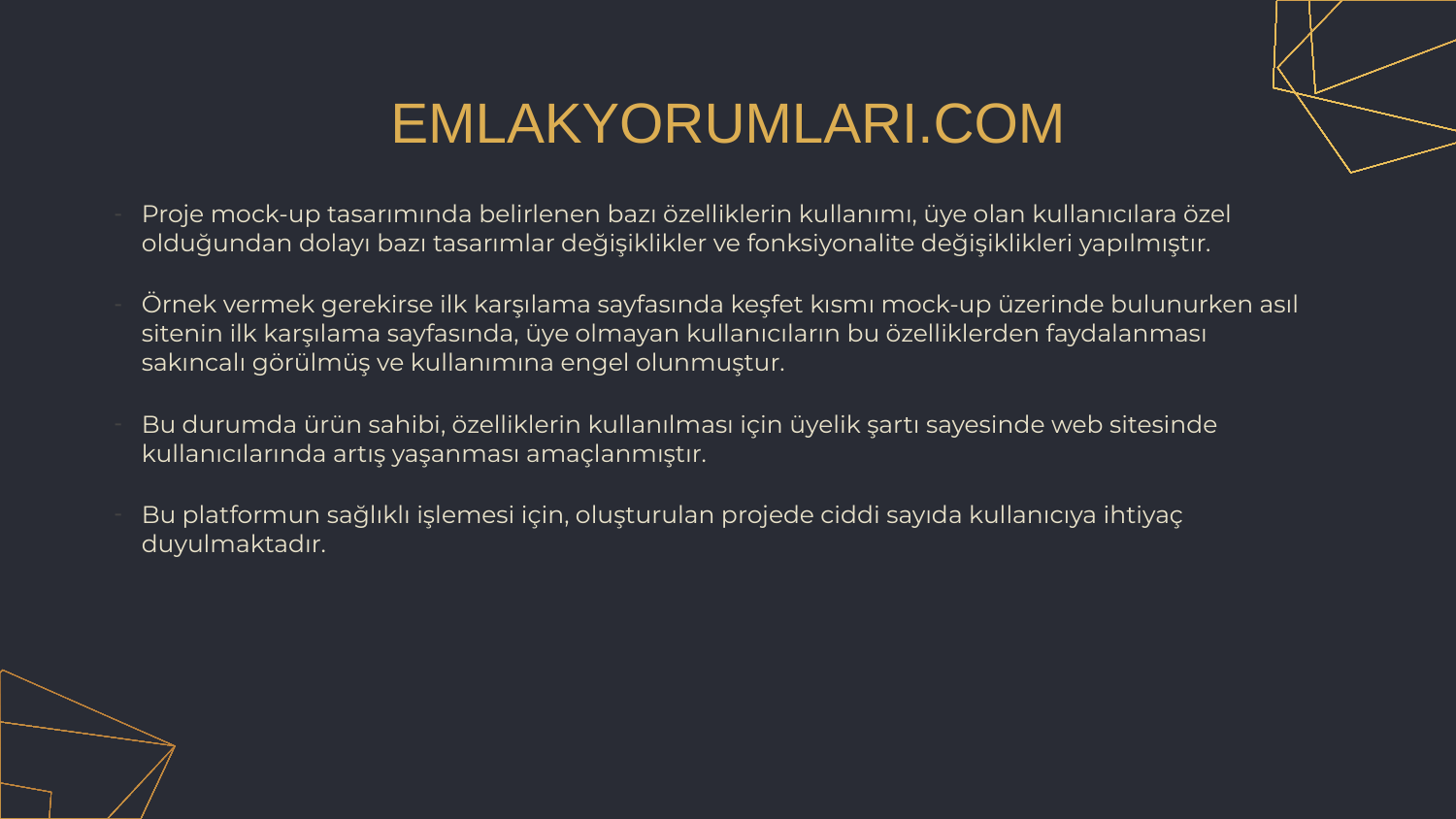

# EMLAKYORUMLARI.COM

Proje mock-up tasarımında belirlenen bazı özelliklerin kullanımı, üye olan kullanıcılara özel olduğundan dolayı bazı tasarımlar değişiklikler ve fonksiyonalite değişiklikleri yapılmıştır.
Örnek vermek gerekirse ilk karşılama sayfasında keşfet kısmı mock-up üzerinde bulunurken asıl sitenin ilk karşılama sayfasında, üye olmayan kullanıcıların bu özelliklerden faydalanması sakıncalı görülmüş ve kullanımına engel olunmuştur.
Bu durumda ürün sahibi, özelliklerin kullanılması için üyelik şartı sayesinde web sitesinde kullanıcılarında artış yaşanması amaçlanmıştır.
Bu platformun sağlıklı işlemesi için, oluşturulan projede ciddi sayıda kullanıcıya ihtiyaç duyulmaktadır.